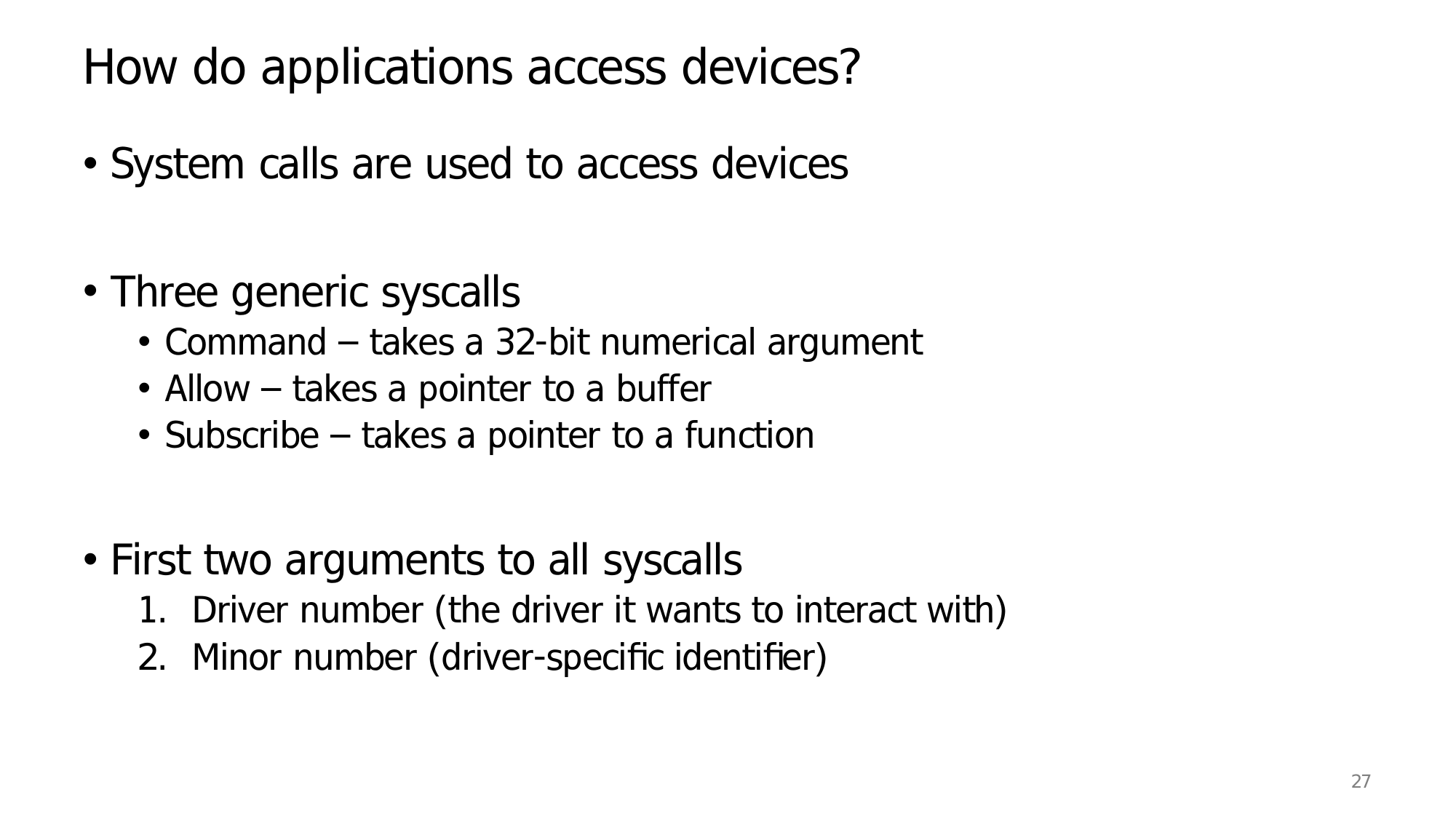

# How do applications access devices?
System calls are used to access devices

Three generic syscalls
Command – takes a 32-bit numerical argument
Allow – takes a pointer to a buffer
Subscribe – takes a pointer to a function

First two arguments to all syscalls
Driver number (the driver it wants to interact with)
Minor number (driver-specific identifier)

27